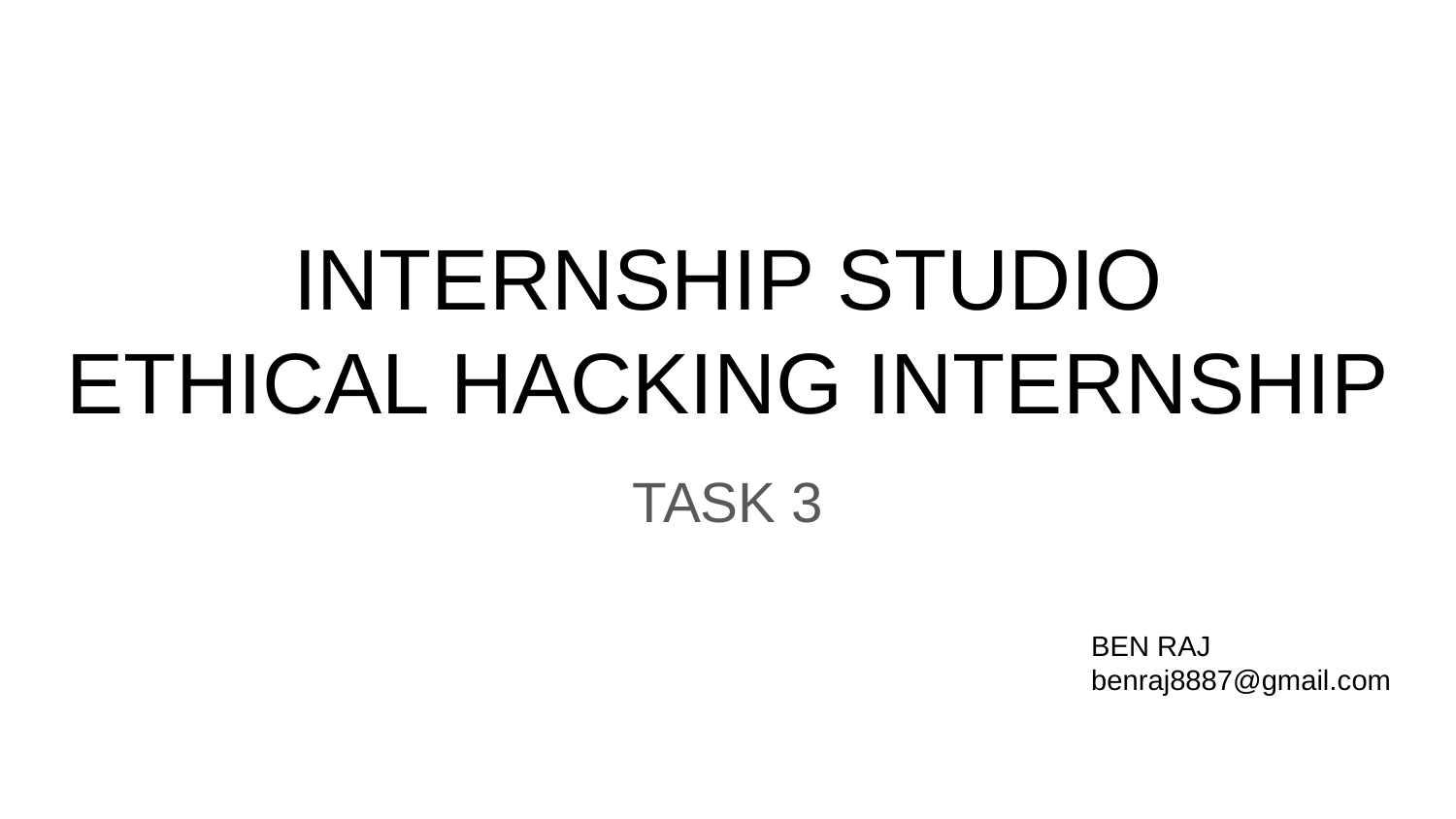

# INTERNSHIP STUDIO
ETHICAL HACKING INTERNSHIP
TASK 3
BEN RAJ
benraj8887@gmail.com